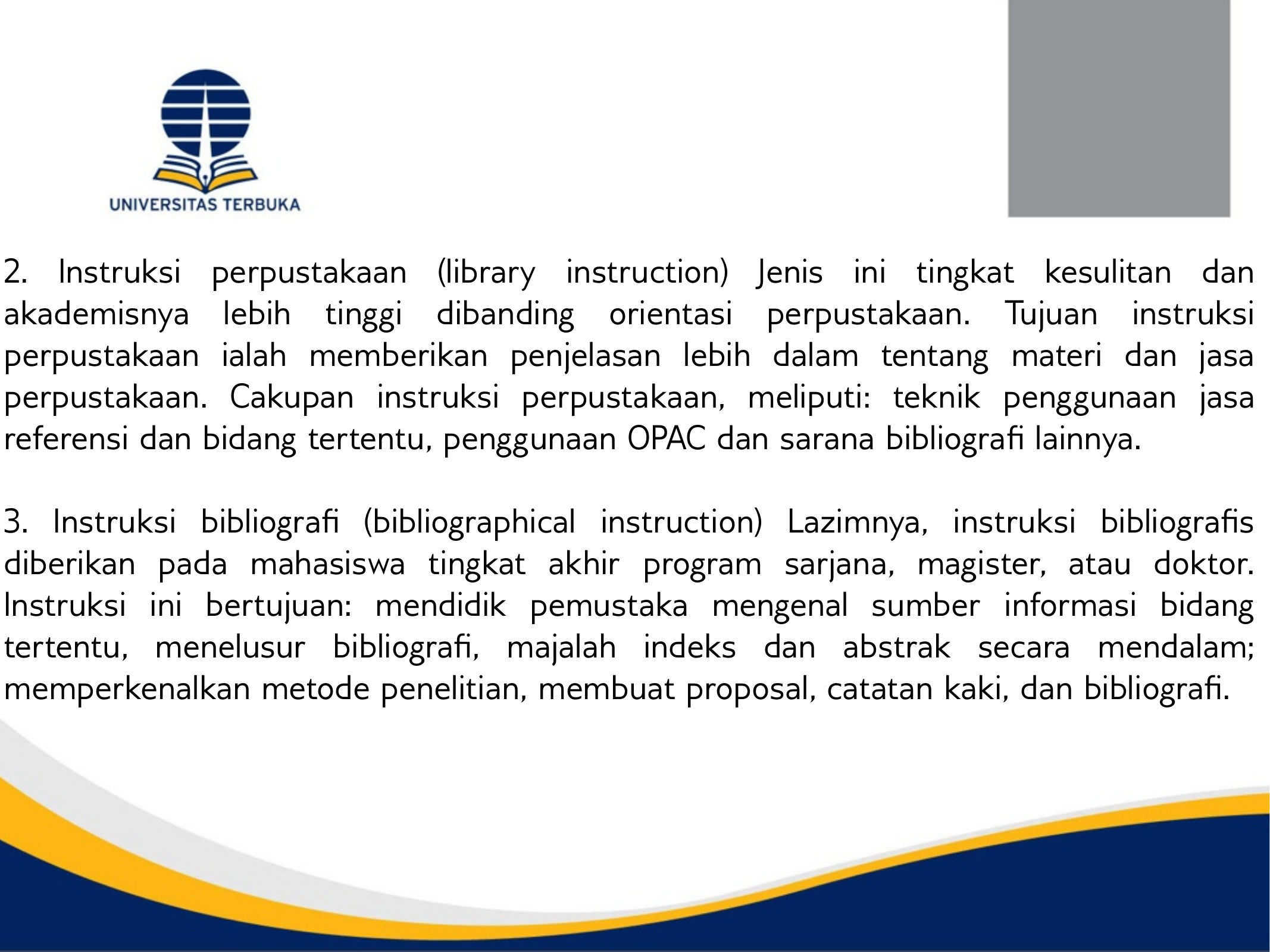

2. Instruksi perpustakaan (library instruction) Jenis ini tingkat kesulitan dan akademisnya lebih tinggi dibanding orientasi perpustakaan. Tujuan instruksi perpustakaan ialah memberikan penjelasan lebih dalam tentang materi dan jasa perpustakaan. Cakupan instruksi perpustakaan, meliputi: teknik penggunaan jasa referensi dan bidang tertentu, penggunaan OPAC dan sarana bibliografi lainnya.

3. Instruksi bibliografi (bibliographical instruction) Lazimnya, instruksi bibliografis diberikan pada mahasiswa tingkat akhir program sarjana, magister, atau doktor. Instruksi ini bertujuan: mendidik pemustaka mengenal sumber informasi bidang tertentu, menelusur bibliografi, majalah indeks dan abstrak secara mendalam; memperkenalkan metode penelitian, membuat proposal, catatan kaki, dan bibliografi.